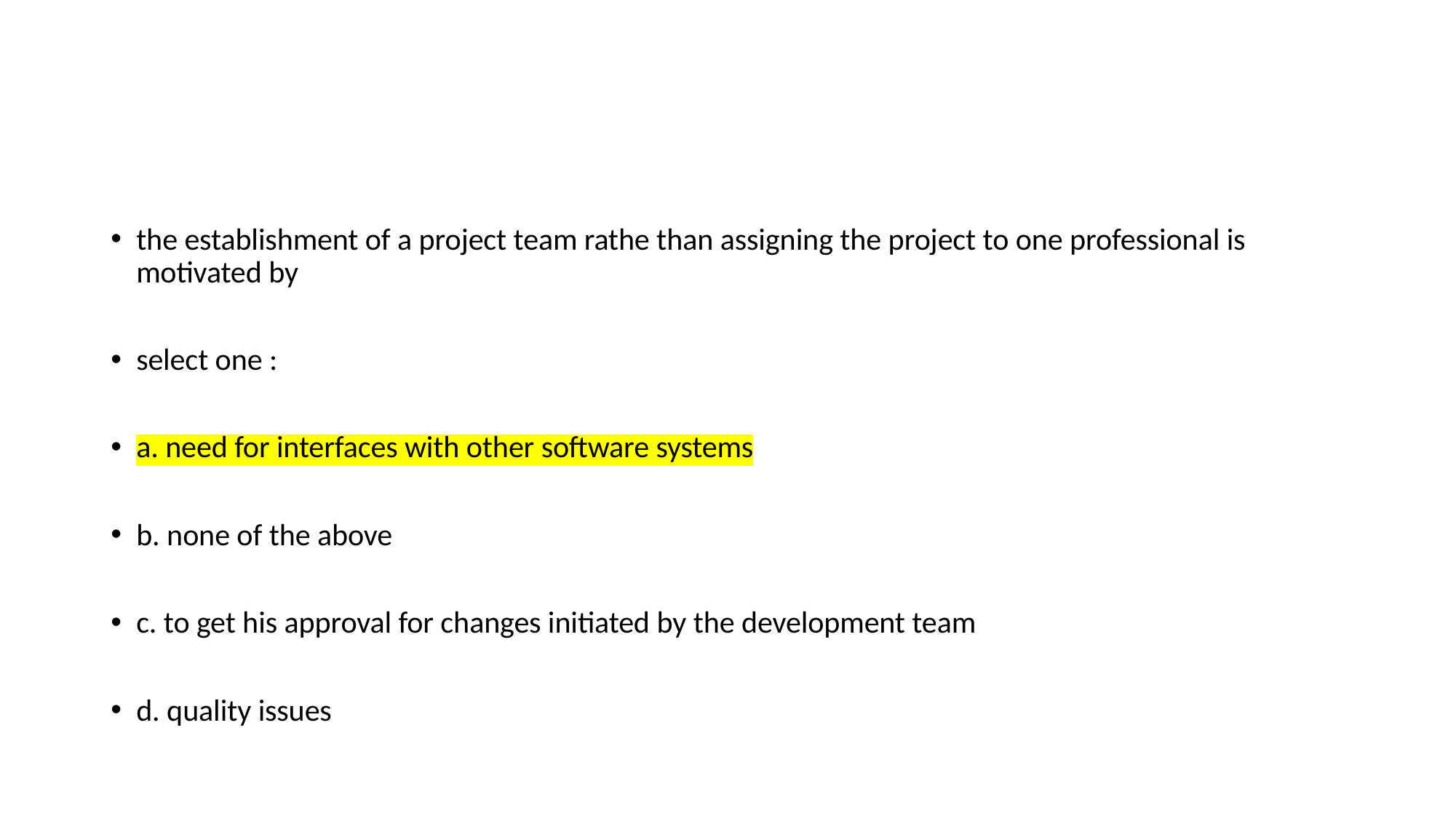

#
the establishment of a project team rathe than assigning the project to one professional is motivated by

select one :

a. need for interfaces with other software systems

b. none of the above

c. to get his approval for changes initiated by the development team

d. quality issues